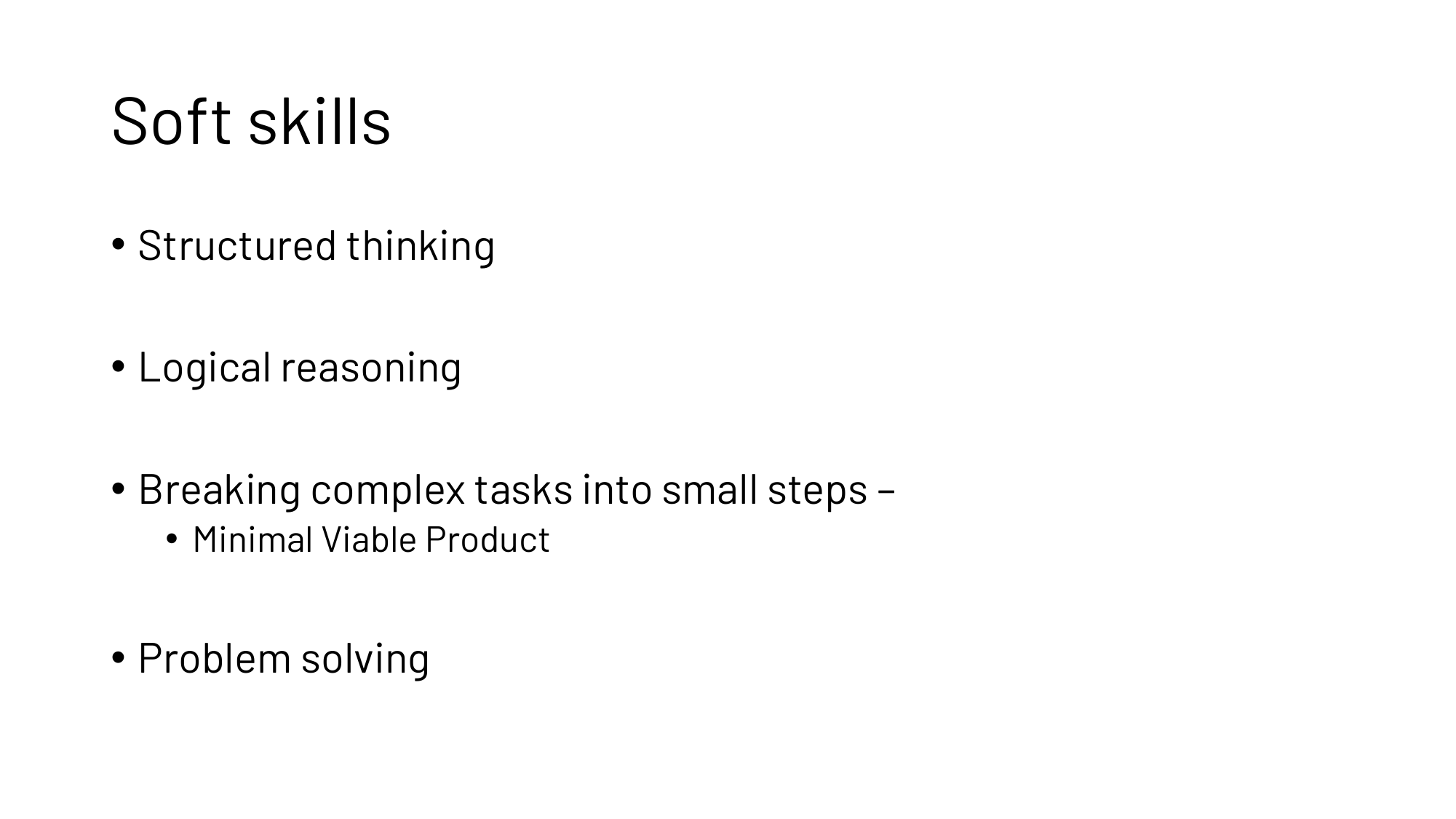

# Soft skills
Structured thinking

Logical reasoning

Breaking complex tasks into small steps –
Minimal Viable Product

Problem solving